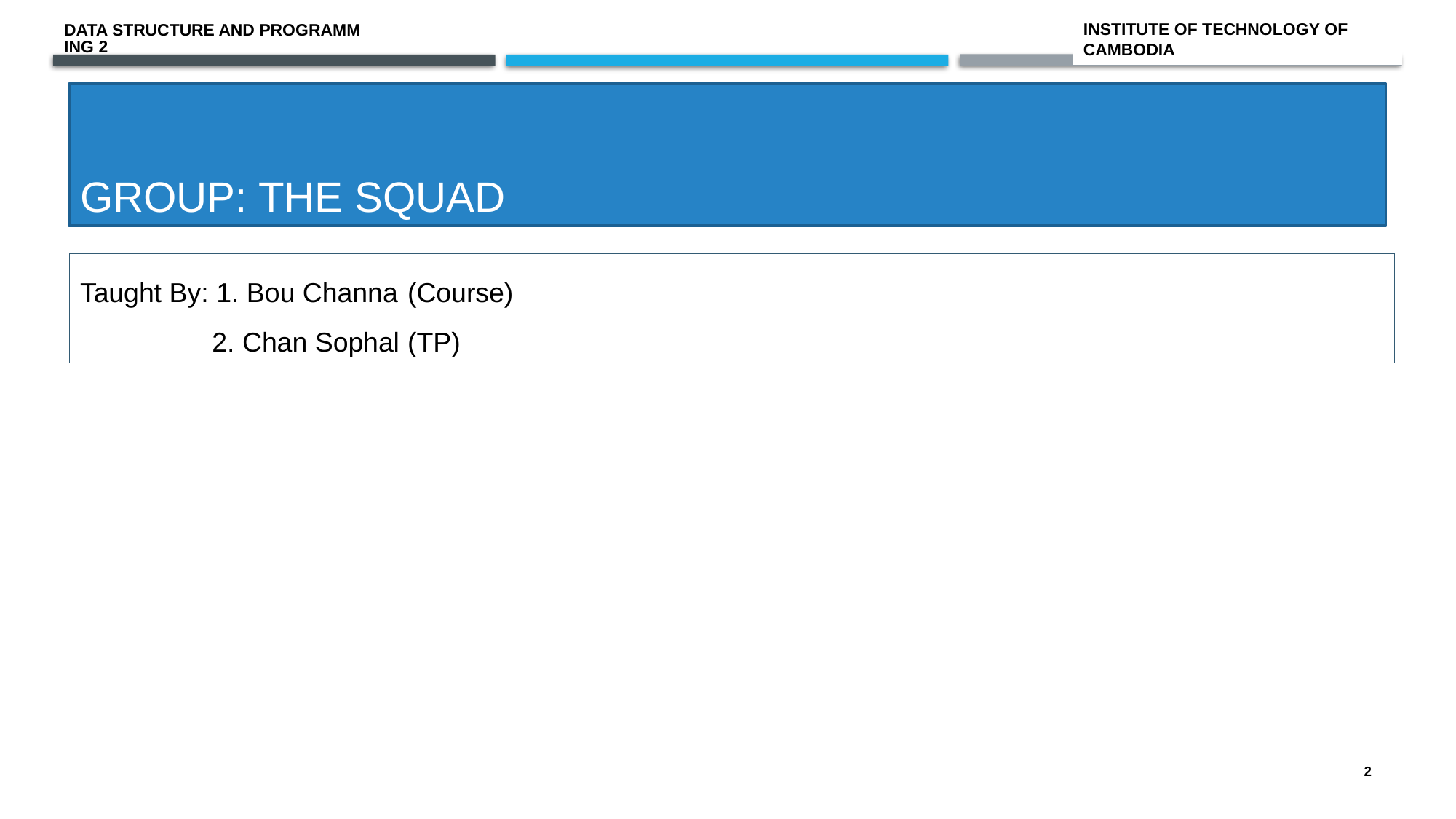

Data structure and programming 2
# Group: the squad
Taught By: 1. Bou Channa	(Course)
	   2. Chan Sophal	(TP)

2